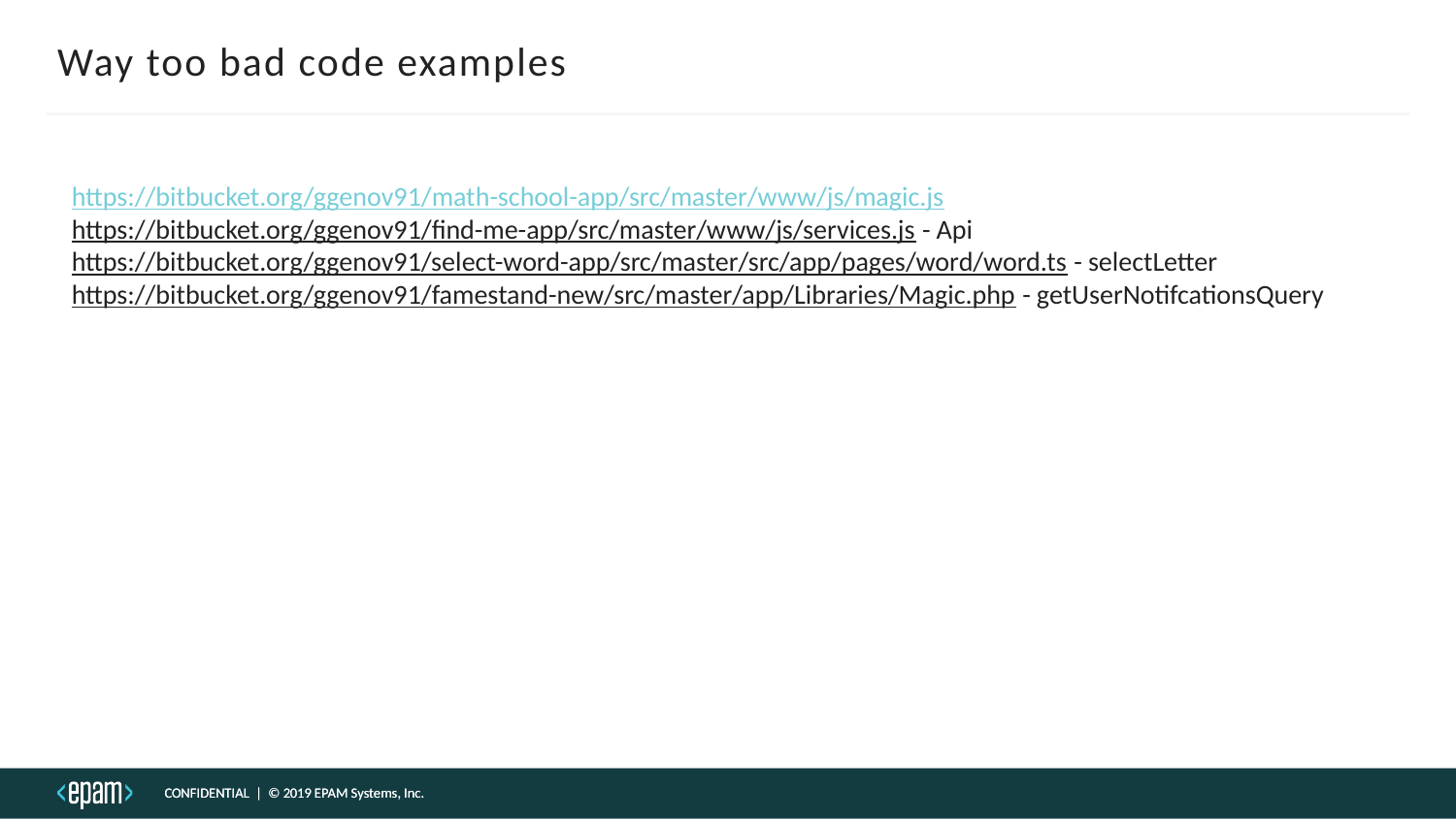

# Way too bad code examples
https://bitbucket.org/ggenov91/math-school-app/src/master/www/js/magic.js
https://bitbucket.org/ggenov91/find-me-app/src/master/www/js/services.js - Api
https://bitbucket.org/ggenov91/select-word-app/src/master/src/app/pages/word/word.ts - selectLetter
https://bitbucket.org/ggenov91/famestand-new/src/master/app/Libraries/Magic.php - getUserNotifcationsQuery

CONFIDENTIAL  |  © 2019 EPAM Systems, Inc.